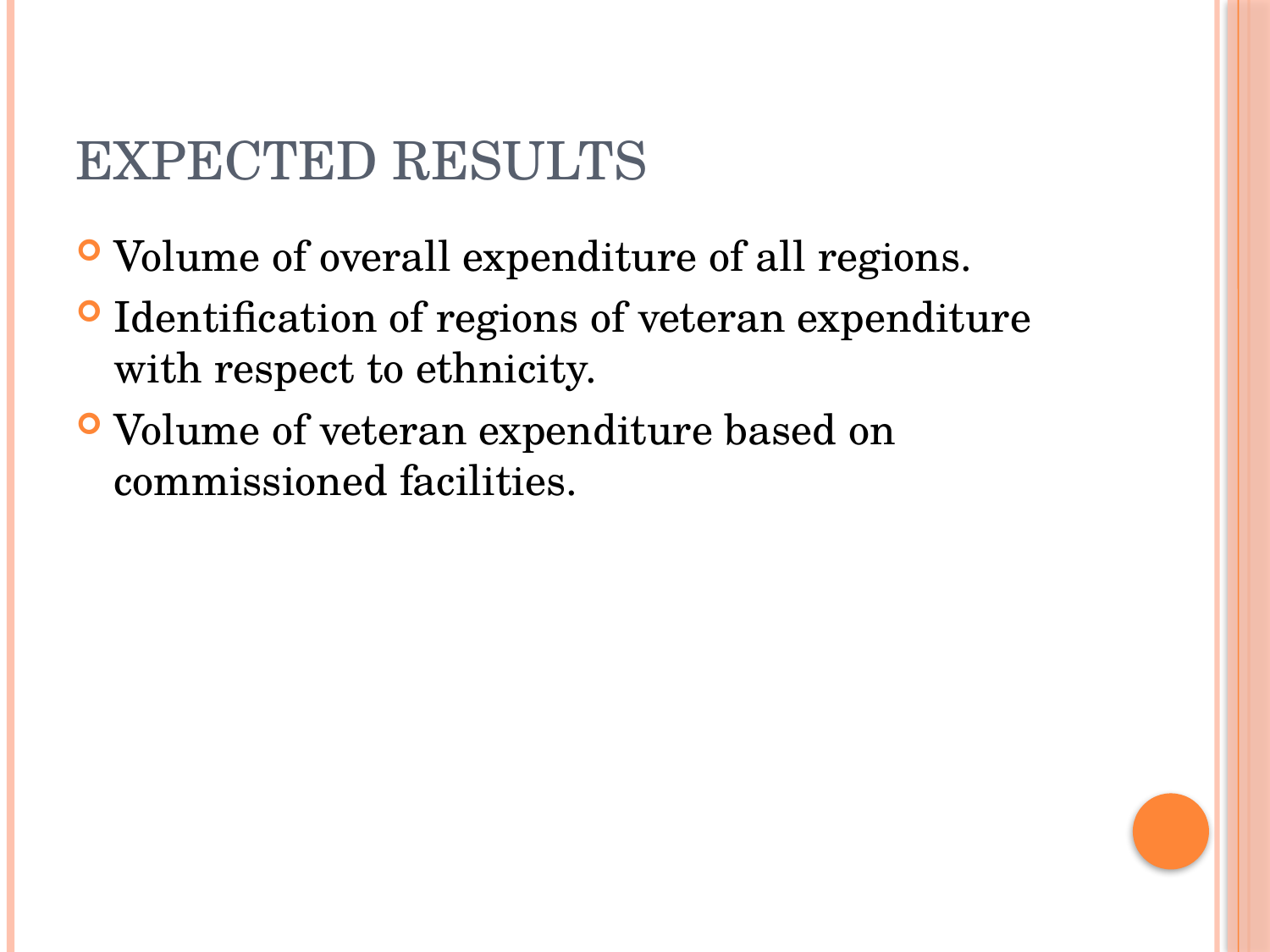

# Expected Results
Volume of overall expenditure of all regions.
Identification of regions of veteran expenditure with respect to ethnicity.
Volume of veteran expenditure based on commissioned facilities.